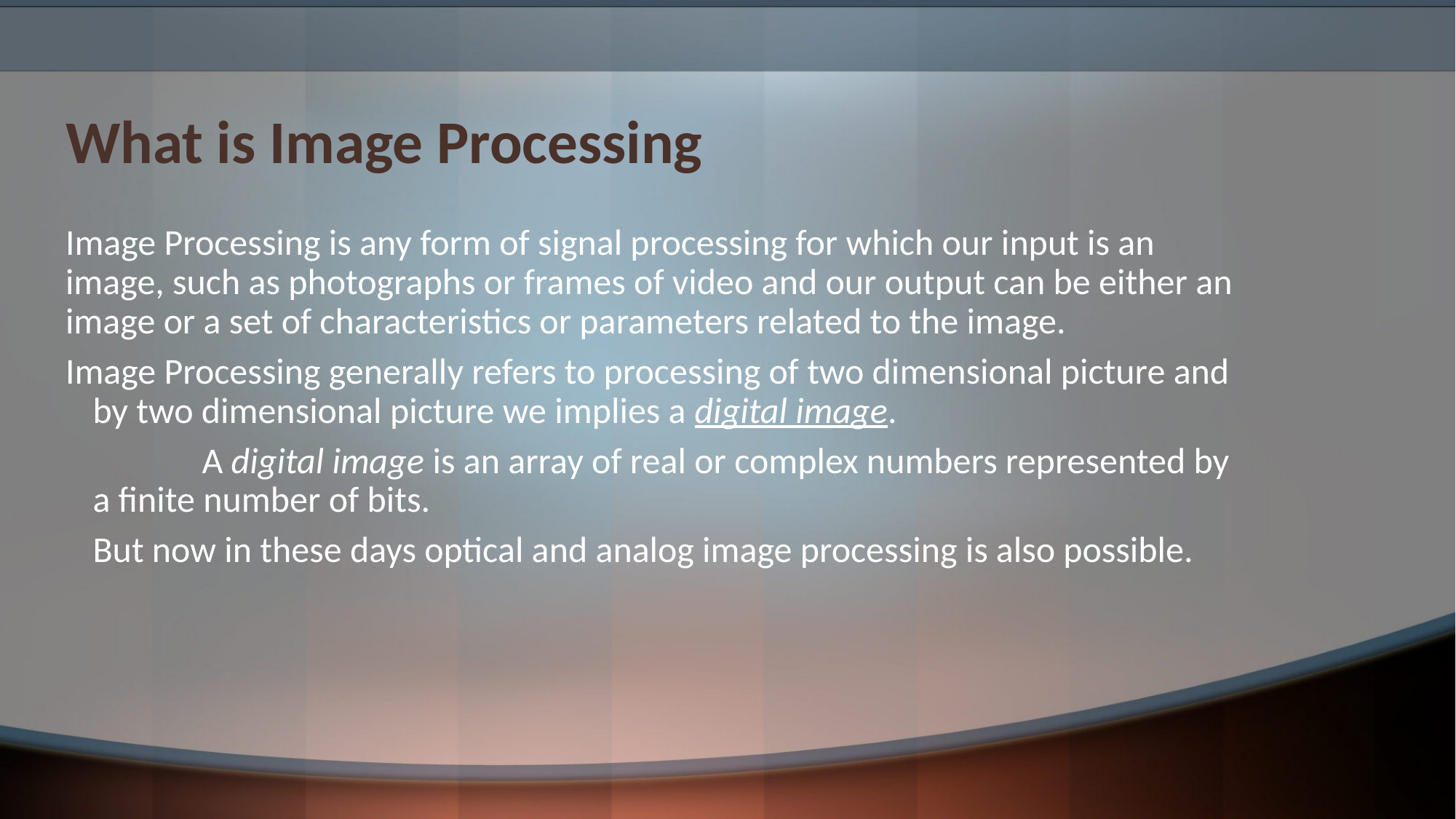

# What is Image Processing
Image Processing is any form of signal processing for which our input is an image, such as photographs or frames of video and our output can be either an image or a set of characteristics or parameters related to the image.
Image Processing generally refers to processing of two dimensional picture and by two dimensional picture we implies a digital image.
		A digital image is an array of real or complex numbers represented by a finite number of bits.
	But now in these days optical and analog image processing is also possible.